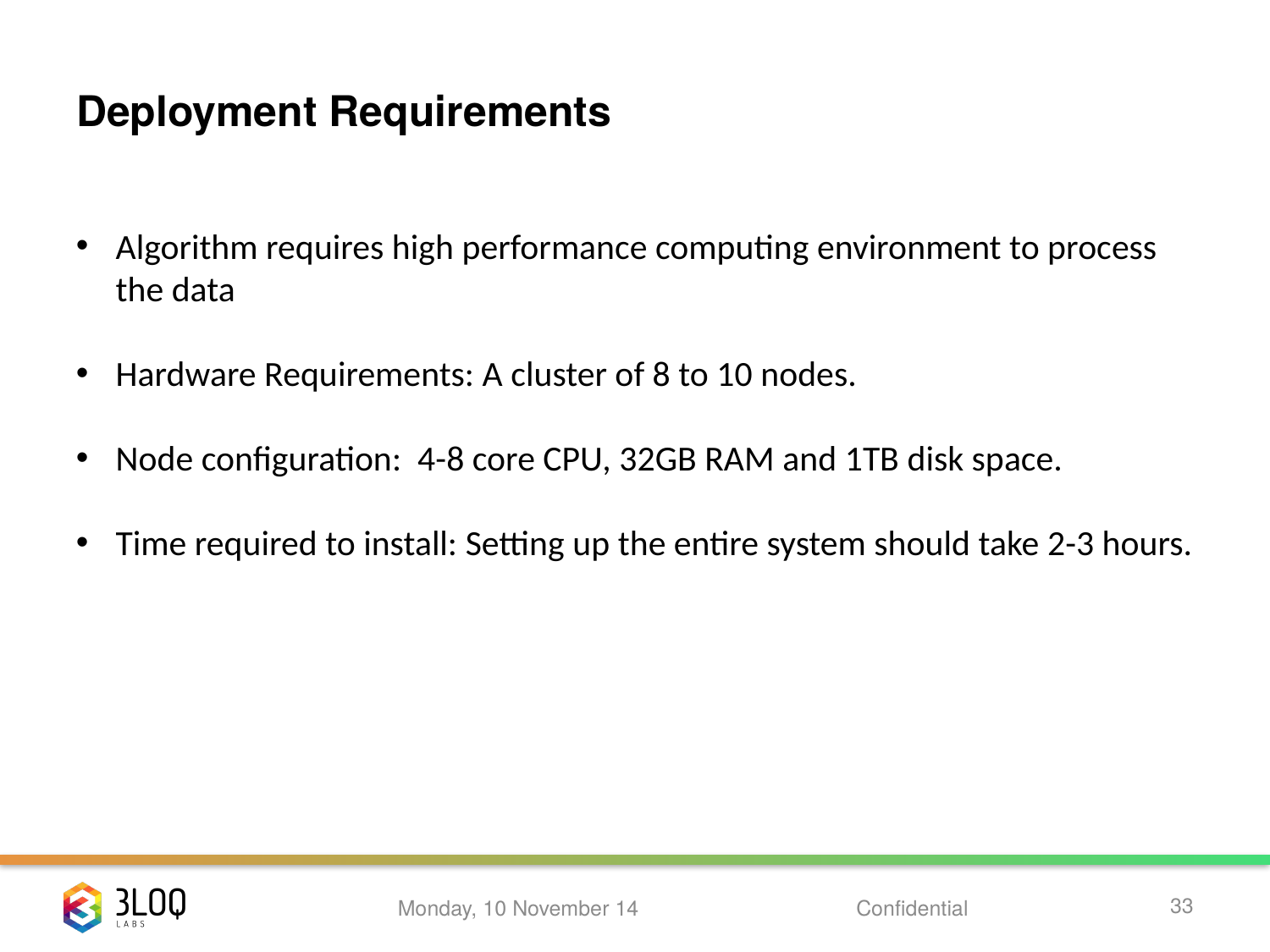

Deployment Requirements
Algorithm requires high performance computing environment to process the data

Hardware Requirements: A cluster of 8 to 10 nodes.

Node configuration:  4-8 core CPU, 32GB RAM and 1TB disk space.

Time required to install: Setting up the entire system should take 2-3 hours.
Monday, 10 November 14
Confidential
33